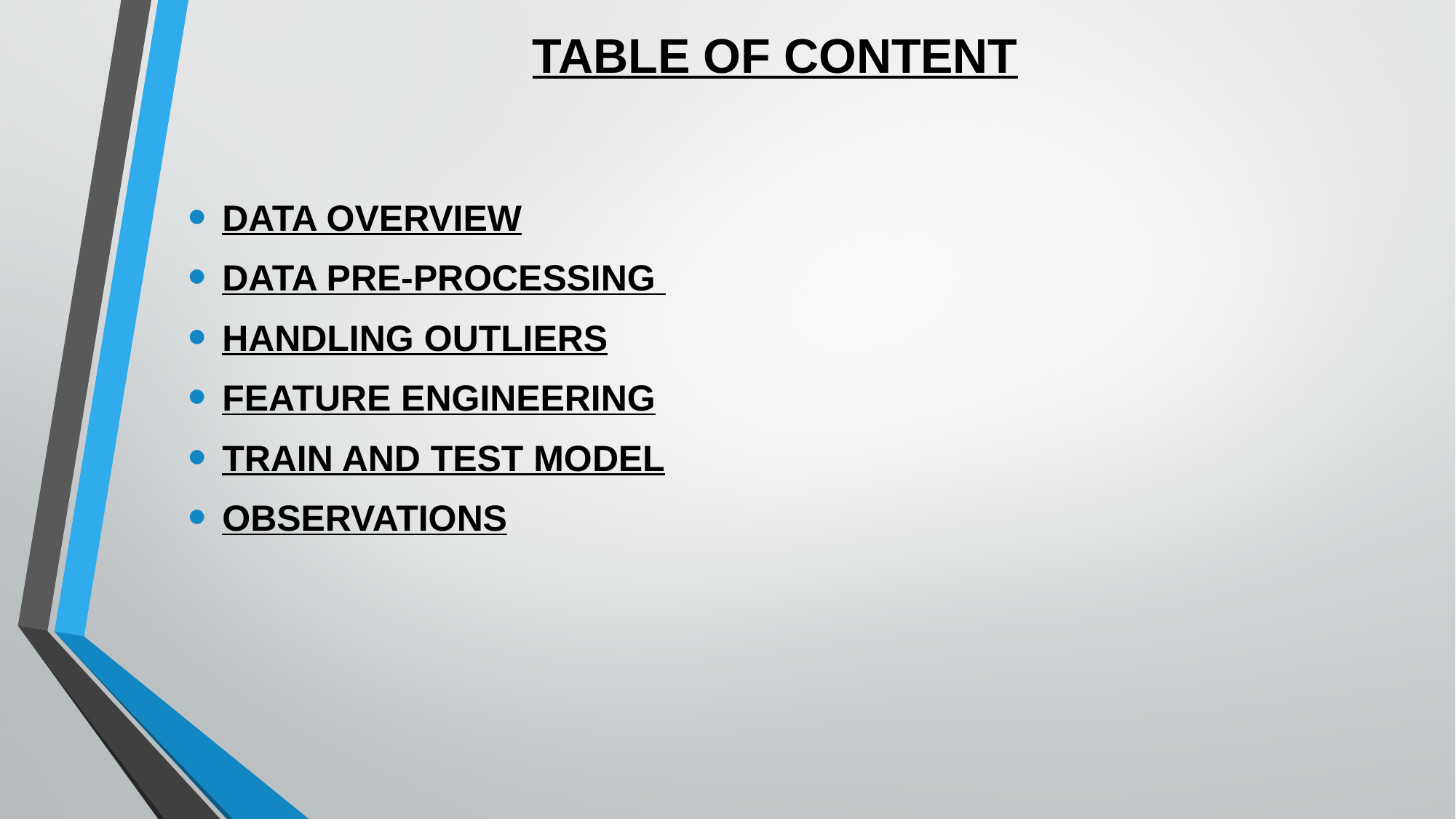

# TABLE OF CONTENT

DATA OVERVIEW
DATA PRE-PROCESSING
HANDLING OUTLIERS
FEATURE ENGINEERING
TRAIN AND TEST MODEL
OBSERVATIONS